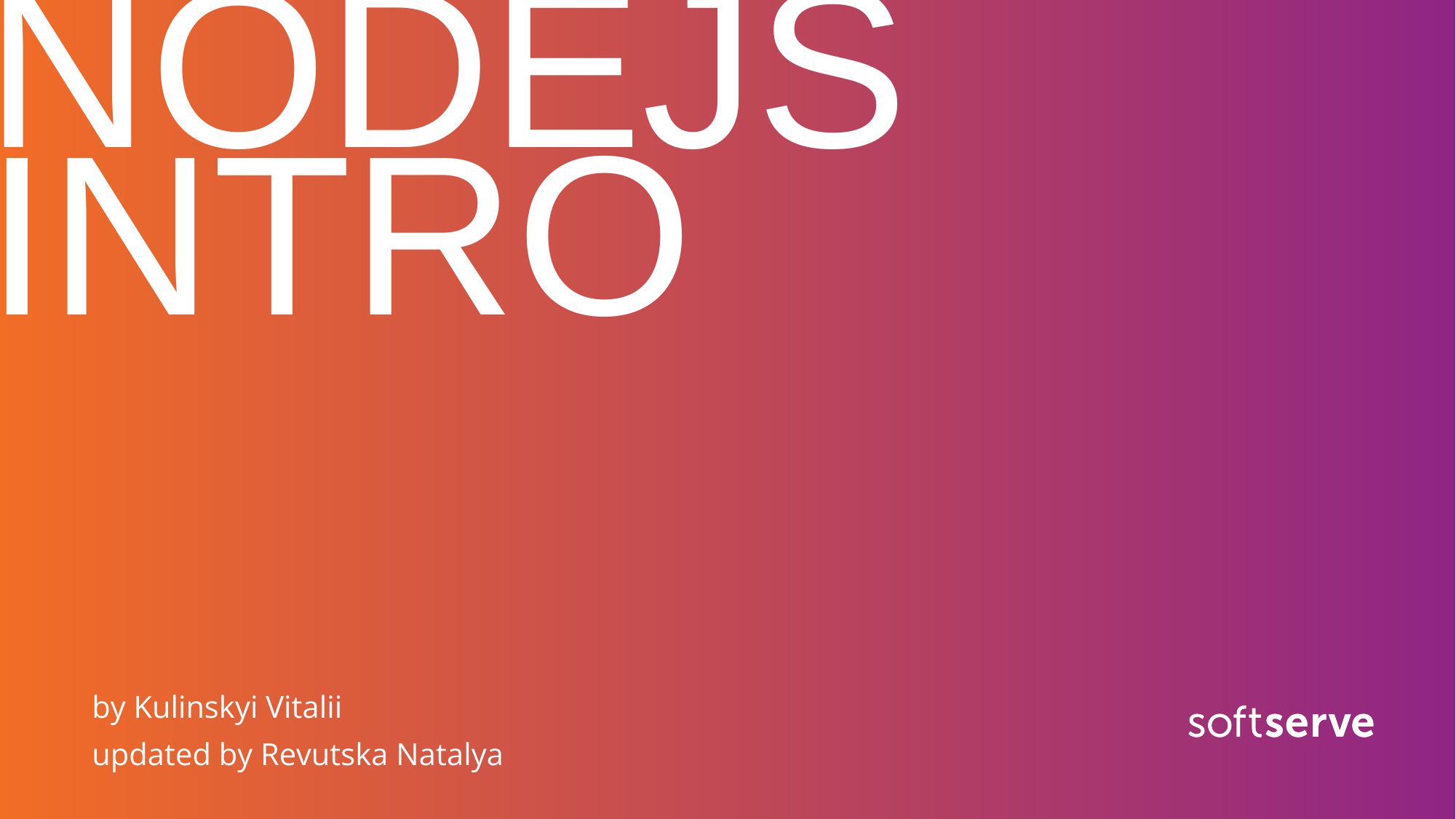

# NODEJS INTRO
by Kulinskyi Vitalii
updated by Revutska Natalya